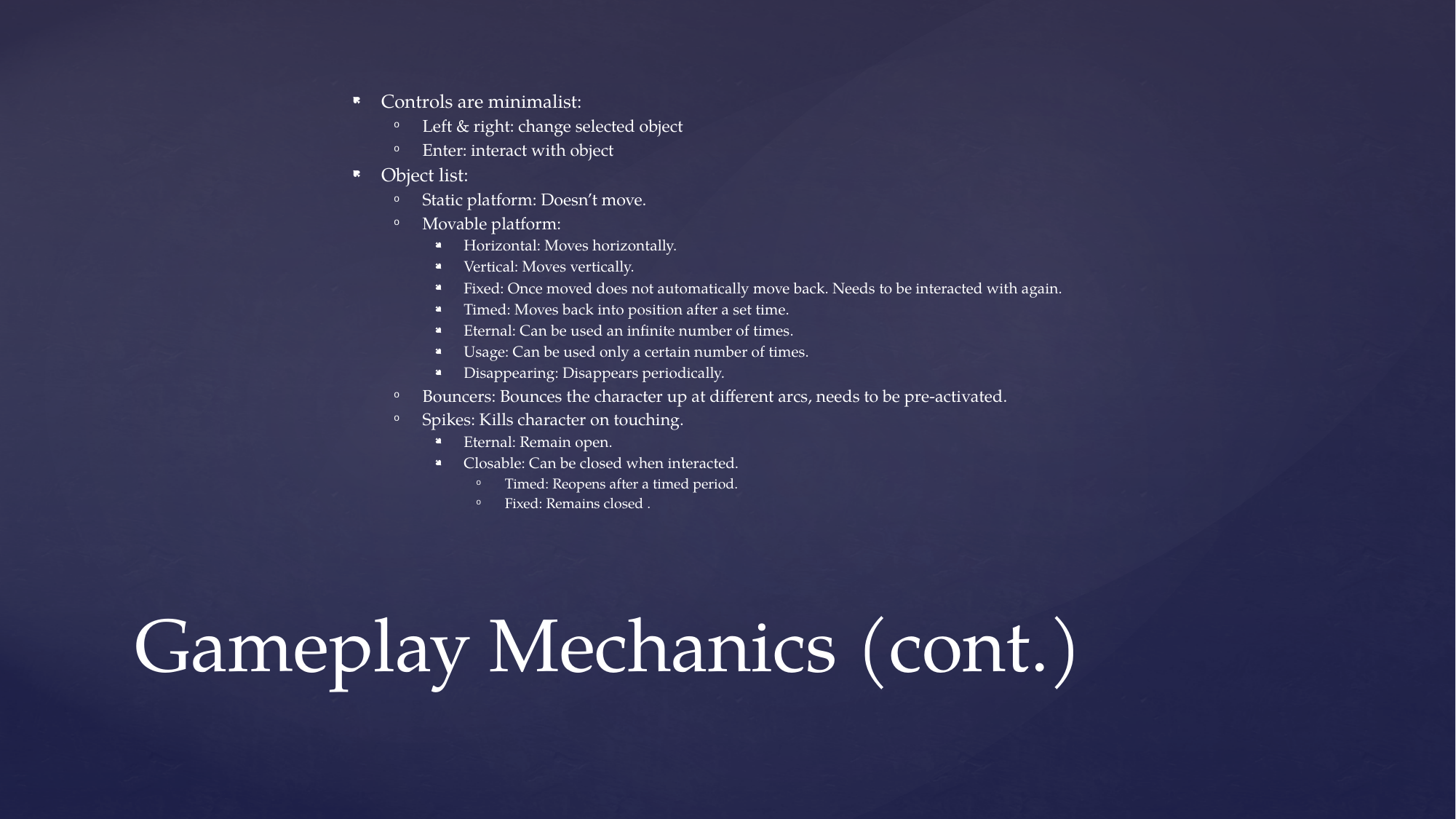

Controls are minimalist:
Left & right: change selected object
Enter: interact with object
Object list:
Static platform: Doesn’t move.
Movable platform:
Horizontal: Moves horizontally.
Vertical: Moves vertically.
Fixed: Once moved does not automatically move back. Needs to be interacted with again.
Timed: Moves back into position after a set time.
Eternal: Can be used an infinite number of times.
Usage: Can be used only a certain number of times.
Disappearing: Disappears periodically.
Bouncers: Bounces the character up at different arcs, needs to be pre-activated.
Spikes: Kills character on touching.
Eternal: Remain open.
Closable: Can be closed when interacted.
Timed: Reopens after a timed period.
Fixed: Remains closed .
# Gameplay Mechanics (cont.)